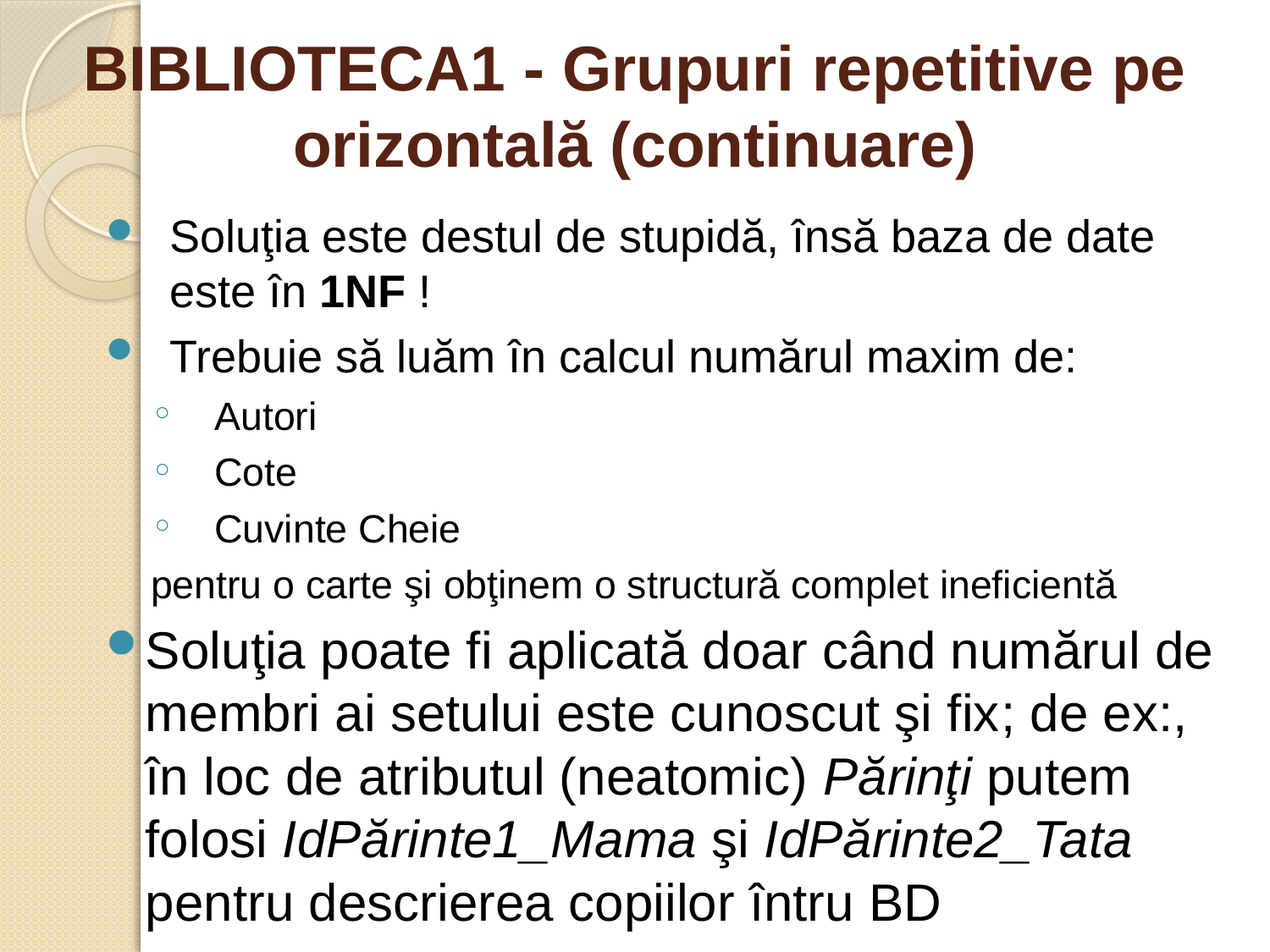

# BIBLIOTECA1 - Grupuri repetitive pe orizontală (continuare)
Soluţia este destul de stupidă, însă baza de date este în 1NF !
Trebuie să luăm în calcul numărul maxim de:
Autori
Cote
Cuvinte Cheie
pentru o carte şi obţinem o structură complet ineficientă
Soluţia poate fi aplicată doar când numărul de membri ai setului este cunoscut şi fix; de ex:, în loc de atributul (neatomic) Părinţi putem folosi IdPărinte1_Mama şi IdPărinte2_Tata pentru descrierea copiilor întru BD